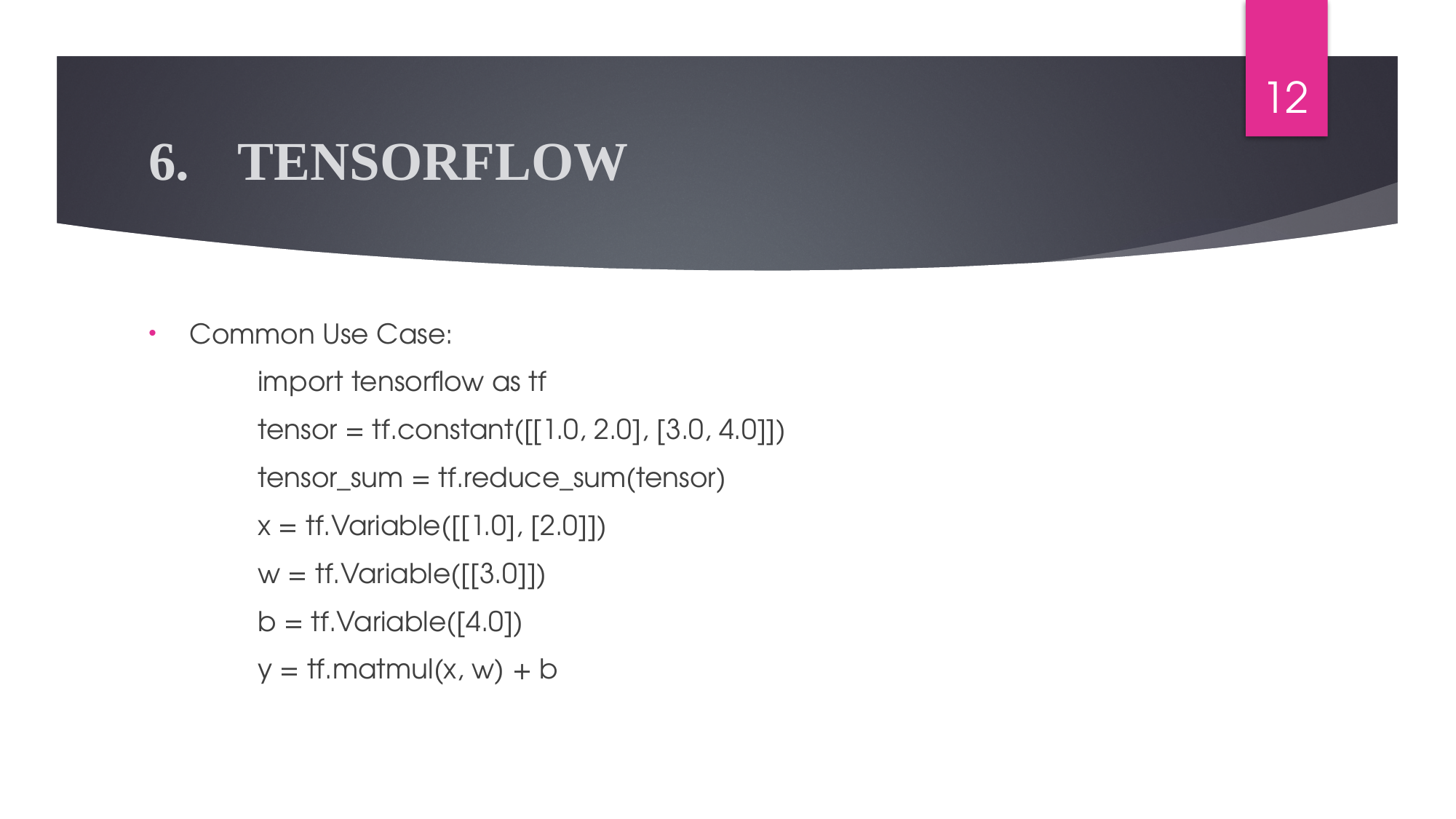

12
# TENSORFLOW
Common Use Case:
	import tensorflow as tf
	tensor = tf.constant([[1.0, 2.0], [3.0, 4.0]])
	tensor_sum = tf.reduce_sum(tensor)
	x = tf.Variable([[1.0], [2.0]])
	w = tf.Variable([[3.0]])
	b = tf.Variable([4.0])
	y = tf.matmul(x, w) + b